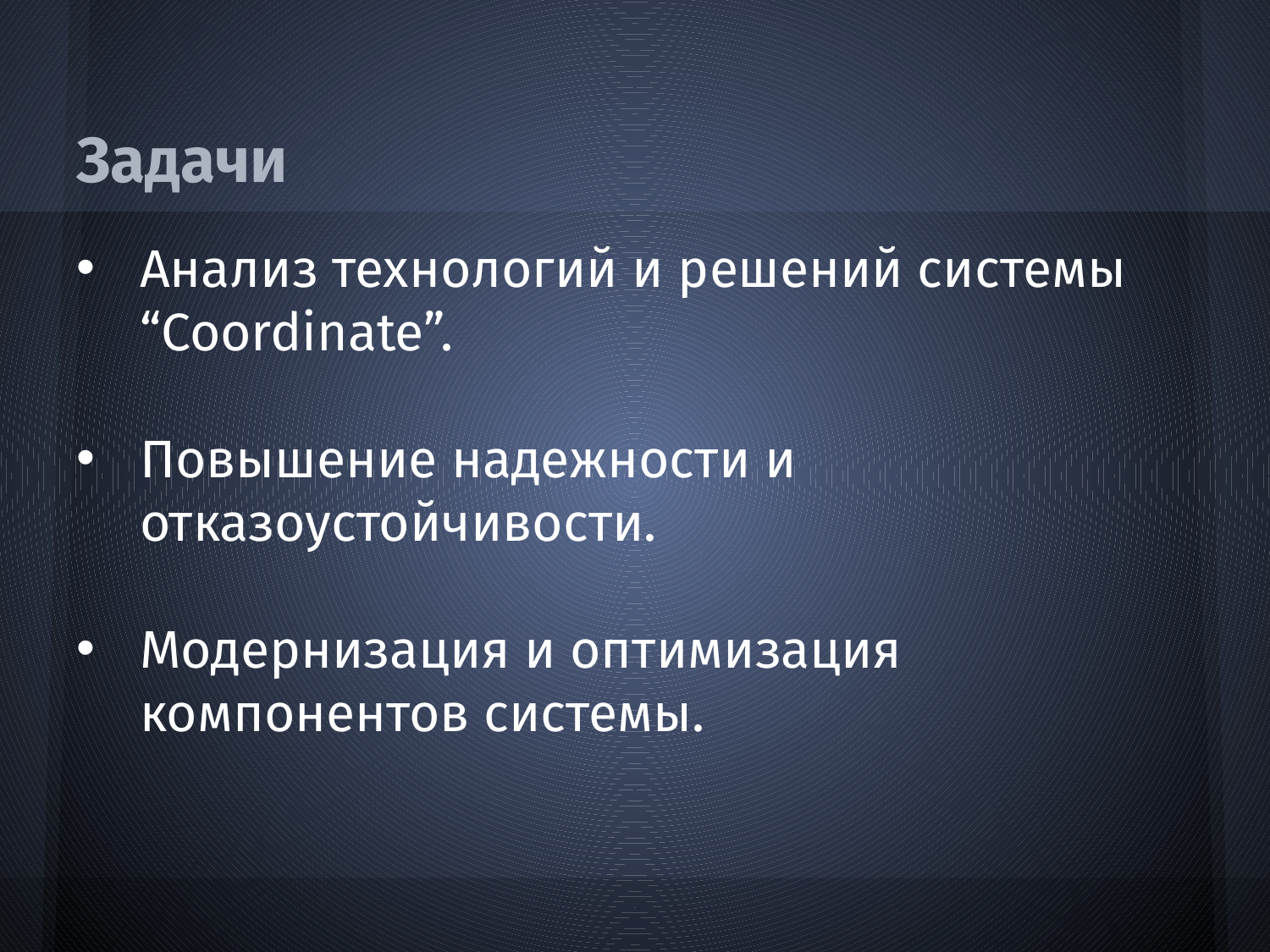

# Задачи
Анализ технологий и решений системы “Coordinate”.
Повышение надежности и отказоустойчивости.
Модернизация и оптимизация компонентов системы.